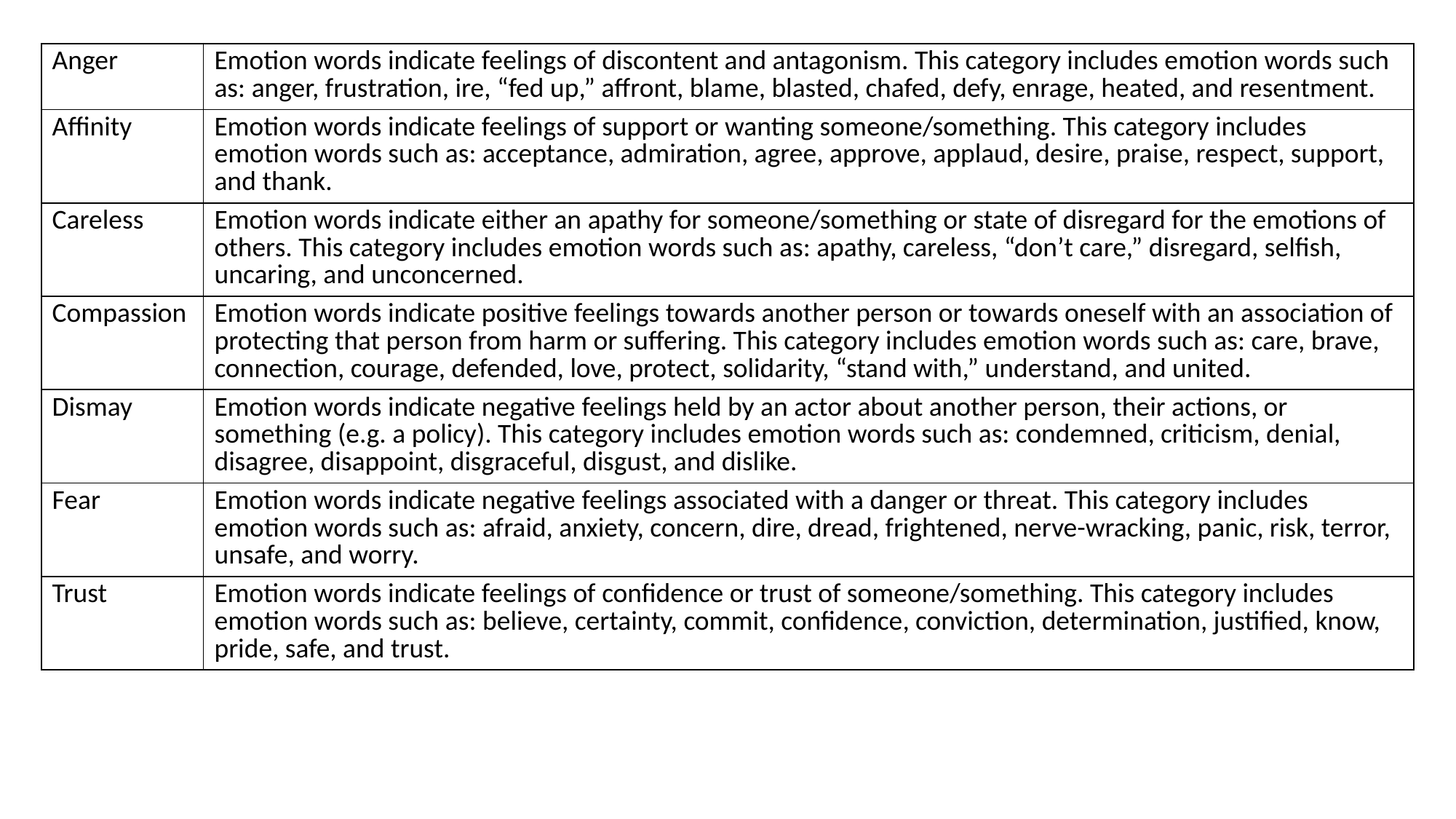

| Anger | Emotion words indicate feelings of discontent and antagonism. This category includes emotion words such as: anger, frustration, ire, “fed up,” affront, blame, blasted, chafed, defy, enrage, heated, and resentment. |
| --- | --- |
| Affinity | Emotion words indicate feelings of support or wanting someone/something. This category includes emotion words such as: acceptance, admiration, agree, approve, applaud, desire, praise, respect, support, and thank. |
| Careless | Emotion words indicate either an apathy for someone/something or state of disregard for the emotions of others. This category includes emotion words such as: apathy, careless, “don’t care,” disregard, selfish, uncaring, and unconcerned. |
| Compassion | Emotion words indicate positive feelings towards another person or towards oneself with an association of protecting that person from harm or suffering. This category includes emotion words such as: care, brave, connection, courage, defended, love, protect, solidarity, “stand with,” understand, and united. |
| Dismay | Emotion words indicate negative feelings held by an actor about another person, their actions, or something (e.g. a policy). This category includes emotion words such as: condemned, criticism, denial, disagree, disappoint, disgraceful, disgust, and dislike. |
| Fear | Emotion words indicate negative feelings associated with a danger or threat. This category includes emotion words such as: afraid, anxiety, concern, dire, dread, frightened, nerve-wracking, panic, risk, terror, unsafe, and worry. |
| Trust | Emotion words indicate feelings of confidence or trust of someone/something. This category includes emotion words such as: believe, certainty, commit, confidence, conviction, determination, justified, know, pride, safe, and trust. |